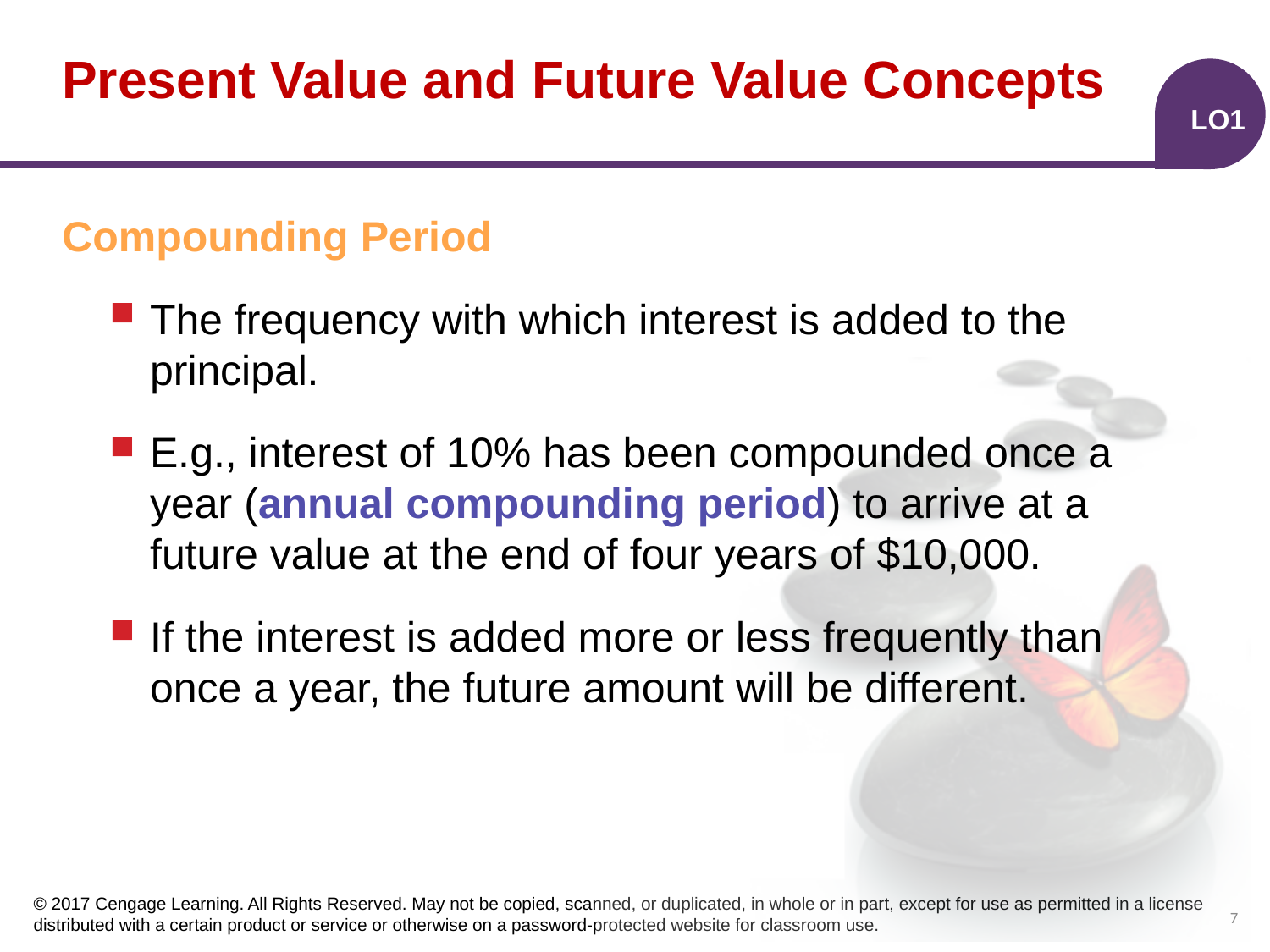

# Present Value and Future Value Concepts
LO1
Compounding Period
The frequency with which interest is added to the principal.
E.g., interest of 10% has been compounded once a year (annual compounding period) to arrive at a future value at the end of four years of $10,000.
If the interest is added more or less frequently than once a year, the future amount will be different.

7